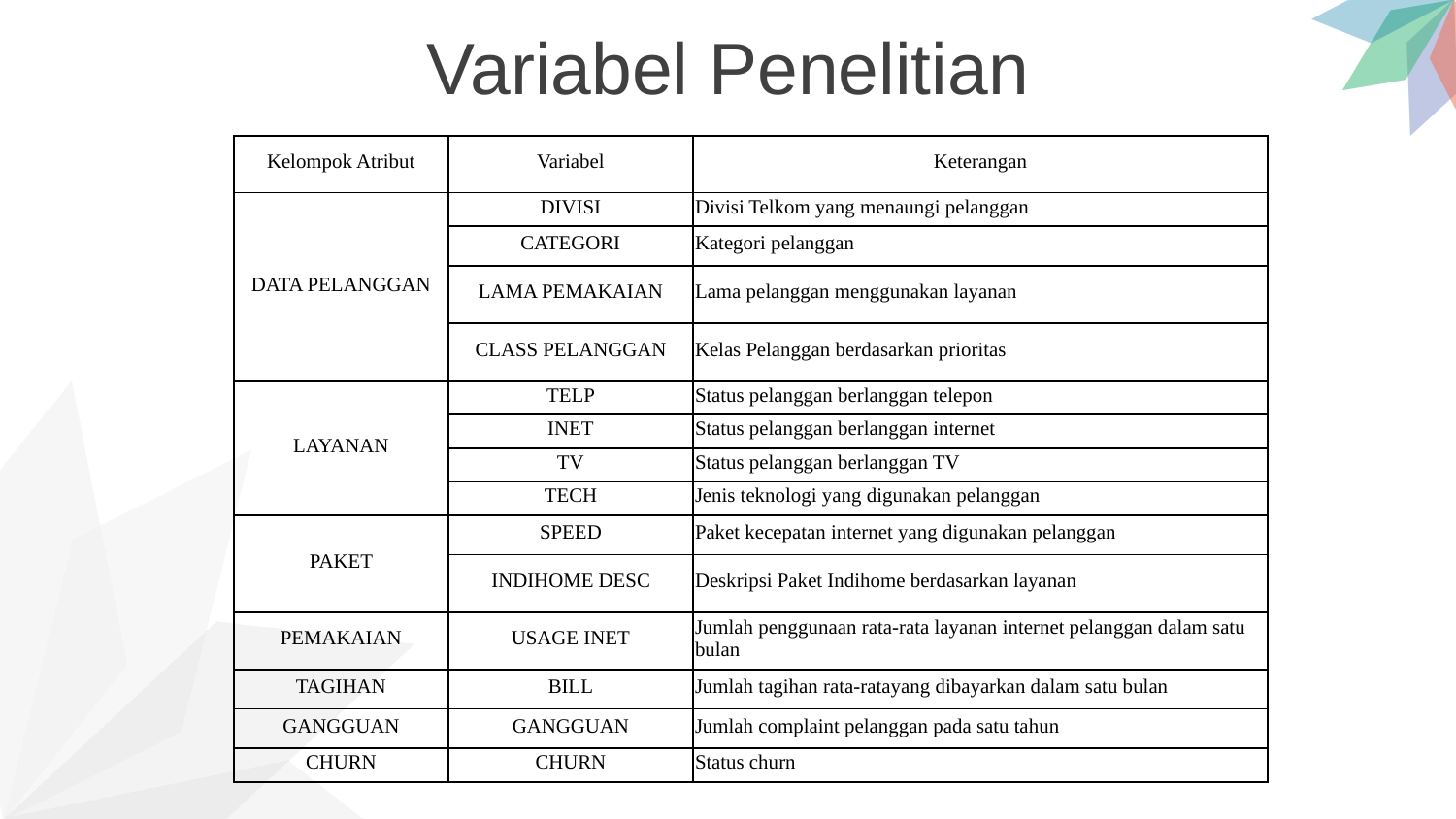

Variabel Penelitian
| Kelompok Atribut | Variabel | Keterangan |
| --- | --- | --- |
| DATA PELANGGAN | DIVISI | Divisi Telkom yang menaungi pelanggan |
|  | CATEGORI | Kategori pelanggan |
|  | LAMA PEMAKAIAN | Lama pelanggan menggunakan layanan |
|  | CLASS PELANGGAN | Kelas Pelanggan berdasarkan prioritas |
| LAYANAN | TELP | Status pelanggan berlanggan telepon |
|  | INET | Status pelanggan berlanggan internet |
|  | TV | Status pelanggan berlanggan TV |
|  | TECH | Jenis teknologi yang digunakan pelanggan |
| PAKET | SPEED | Paket kecepatan internet yang digunakan pelanggan |
|  | INDIHOME DESC | Deskripsi Paket Indihome berdasarkan layanan |
| PEMAKAIAN | USAGE INET | Jumlah penggunaan rata-rata layanan internet pelanggan dalam satu bulan |
| TAGIHAN | BILL | Jumlah tagihan rata-ratayang dibayarkan dalam satu bulan |
| GANGGUAN | GANGGUAN | Jumlah complaint pelanggan pada satu tahun |
| CHURN | CHURN | Status churn |